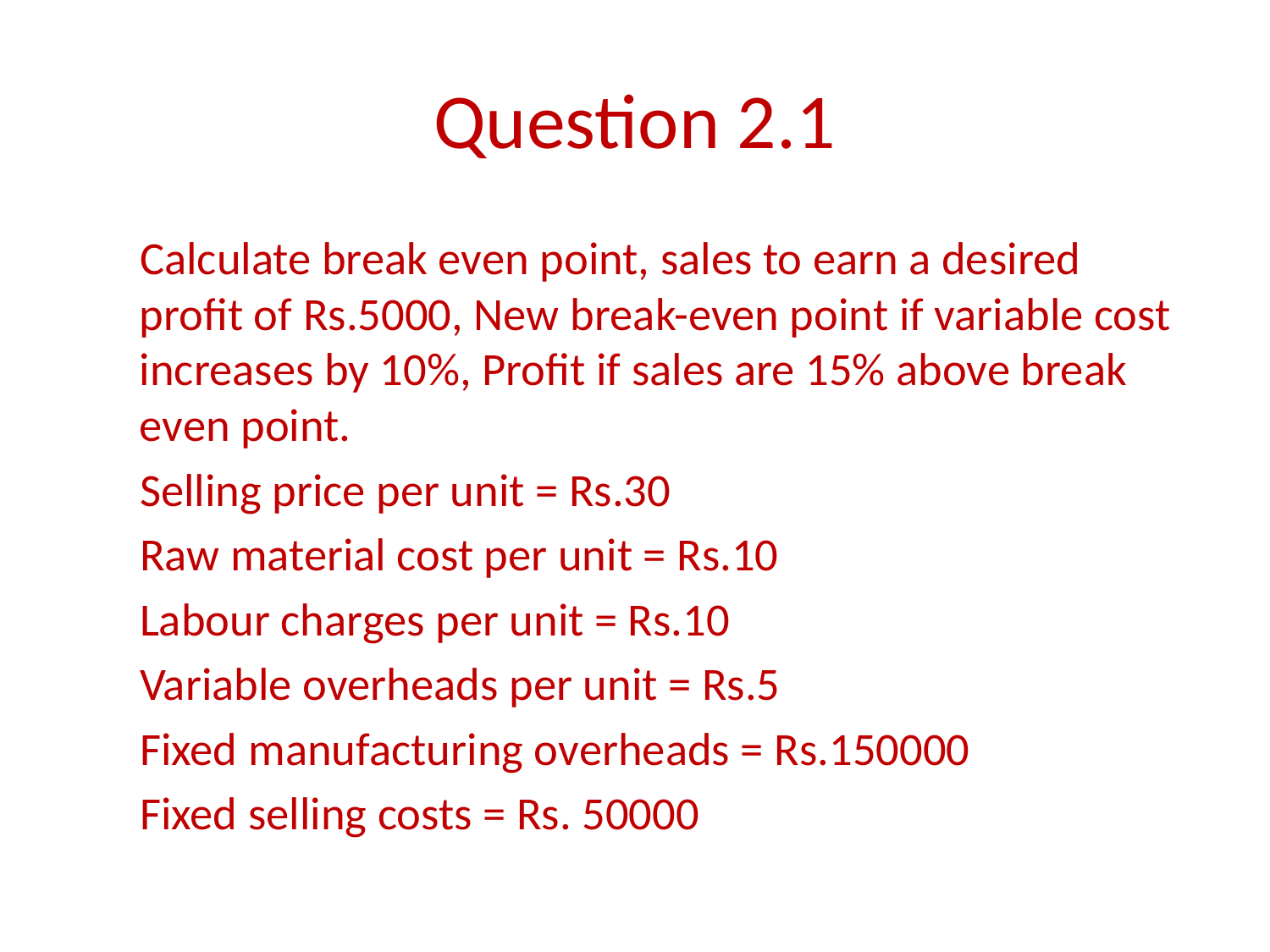

# Question 2.1
      Calculate break even point, sales to earn a desired profit of Rs.5000, New break-even point if variable cost increases by 10%, Profit if sales are 15% above break even point.
      Selling price per unit = Rs.30
      Raw material cost per unit = Rs.10
      Labour charges per unit = Rs.10
      Variable overheads per unit = Rs.5
      Fixed manufacturing overheads = Rs.150000
      Fixed selling costs = Rs. 50000